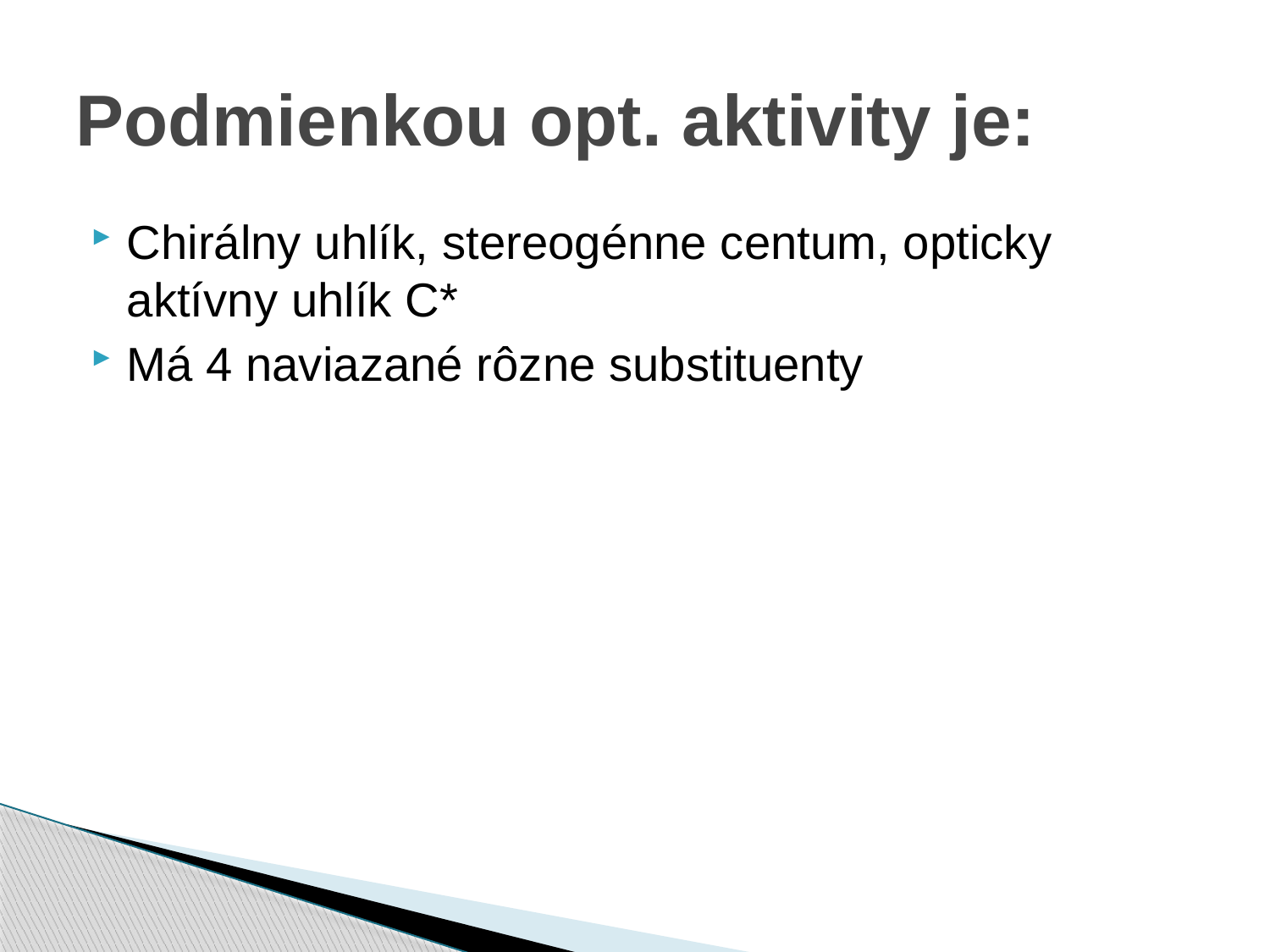

# Podmienkou opt. aktivity je:
Chirálny uhlík, stereogénne centum, opticky aktívny uhlík C*
Má 4 naviazané rôzne substituenty